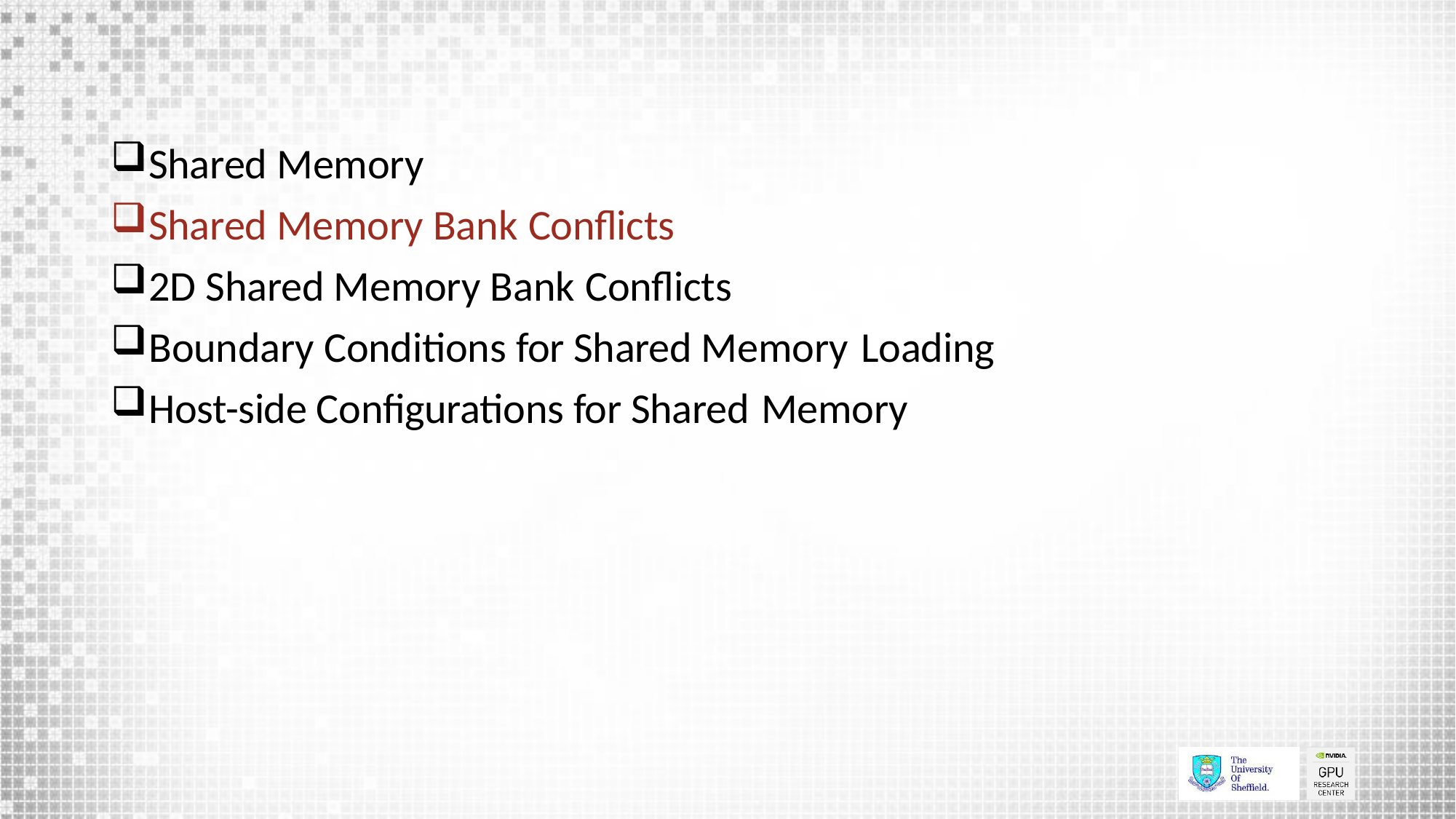

Shared Memory
Shared Memory Bank Conflicts
2D Shared Memory Bank Conflicts
Boundary Conditions for Shared Memory Loading
Host-side Configurations for Shared Memory